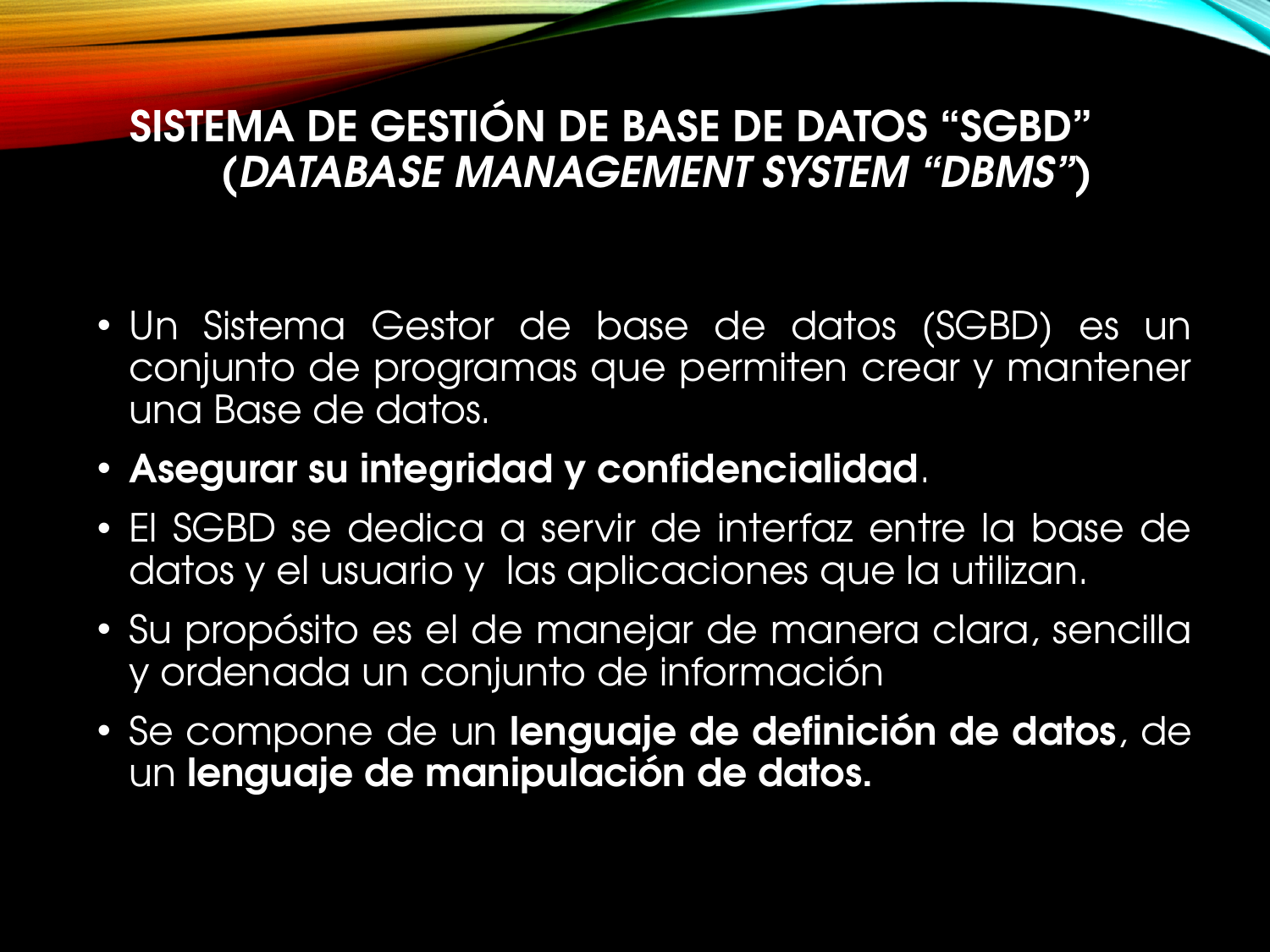

# SISTEMA DE GESTIÓN DE BASE DE DATOS “SGBD” (DATABASE MANAGEMENT SYSTEM “DBMS”)
Un Sistema Gestor de base de datos (SGBD) es un conjunto de programas que permiten crear y mantener una Base de datos.
Asegurar su integridad y confidencialidad.
El SGBD se dedica a servir de interfaz entre la base de datos y el usuario y  las aplicaciones que la utilizan.
Su propósito es el de manejar de manera clara, sencilla y ordenada un conjunto de información
Se compone de un lenguaje de definición de datos, de un lenguaje de manipulación de datos.